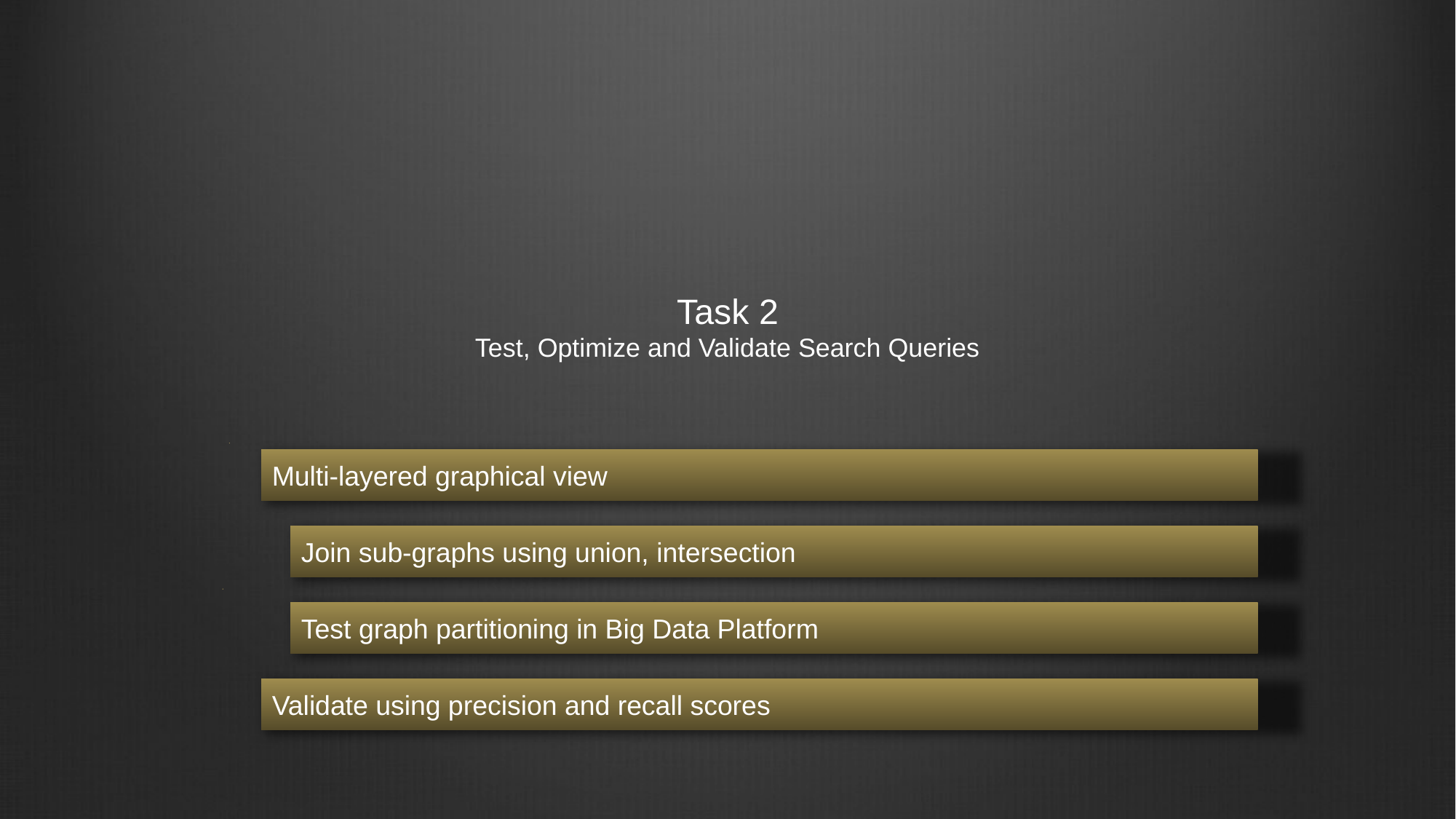

# Task 2 Test, Optimize and Validate Search Queries
Multi-layered graphical view
Join sub-graphs using union, intersection
Test graph partitioning in Big Data Platform
Validate using precision and recall scores